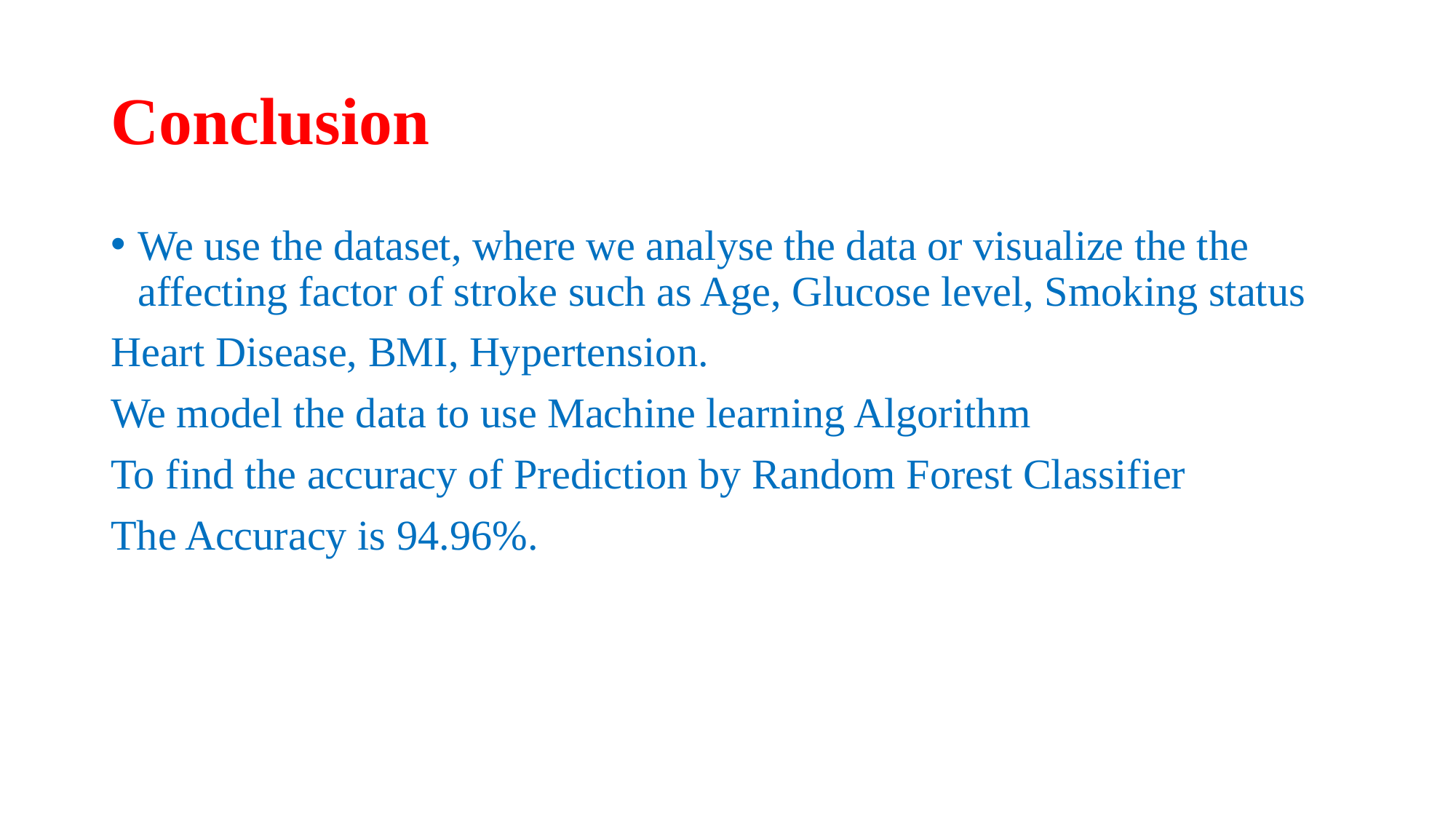

# Conclusion
We use the dataset, where we analyse the data or visualize the the affecting factor of stroke such as Age, Glucose level, Smoking status
Heart Disease, BMI, Hypertension.
We model the data to use Machine learning Algorithm
To find the accuracy of Prediction by Random Forest Classifier
The Accuracy is 94.96%.